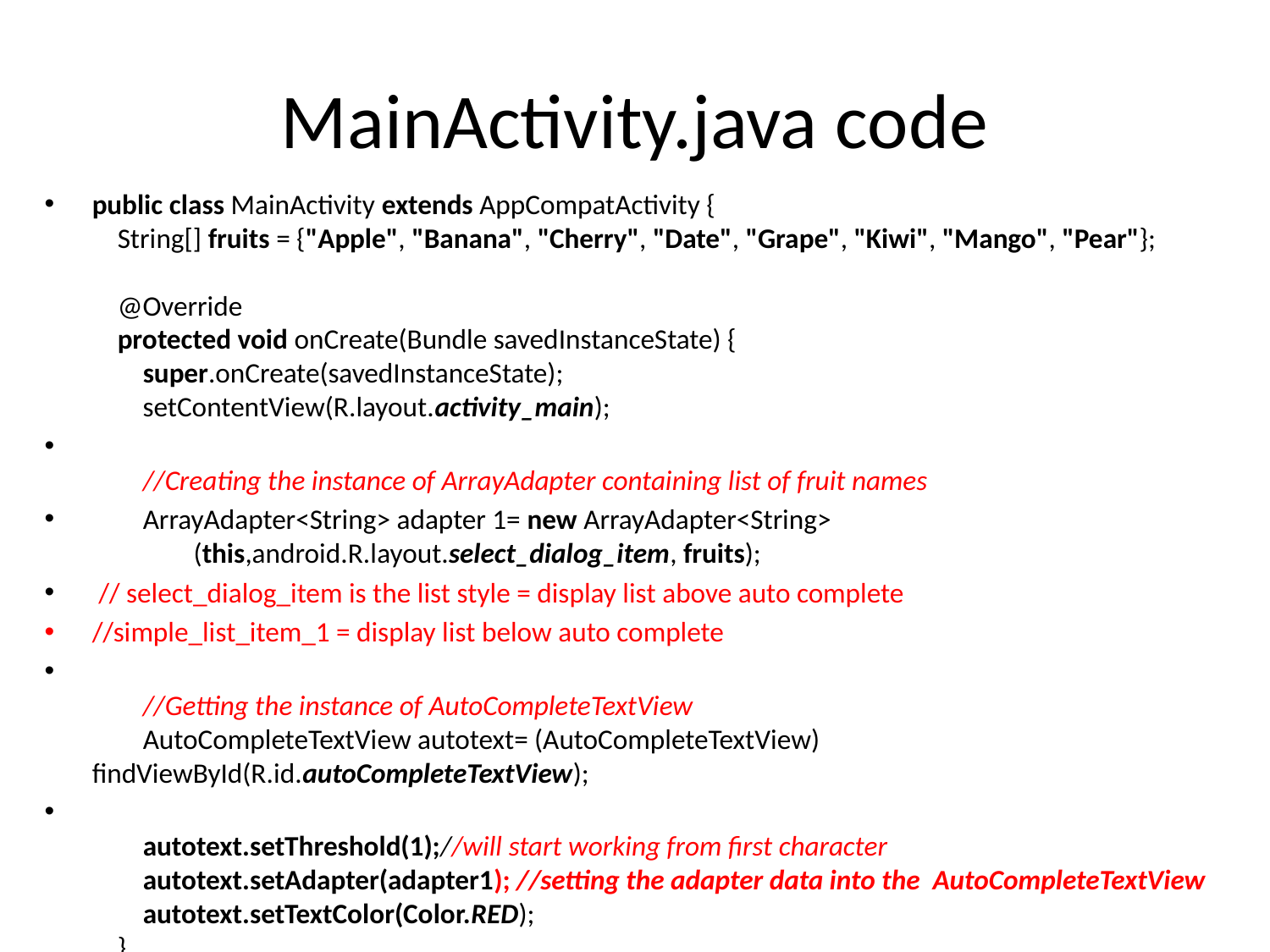

# MainActivity.java code
public class MainActivity extends AppCompatActivity {
    String[] fruits = {"Apple", "Banana", "Cherry", "Date", "Grape", "Kiwi", "Mango", "Pear"};
    @Override
    protected void onCreate(Bundle savedInstanceState) {
        super.onCreate(savedInstanceState);
        setContentView(R.layout.activity_main);
        //Creating the instance of ArrayAdapter containing list of fruit names
        ArrayAdapter<String> adapter 1= new ArrayAdapter<String>
                (this,android.R.layout.select_dialog_item, fruits);
 // select_dialog_item is the list style = display list above auto complete
//simple_list_item_1 = display list below auto complete
        //Getting the instance of AutoCompleteTextView
        AutoCompleteTextView autotext= (AutoCompleteTextView) findViewById(R.id.autoCompleteTextView);
        autotext.setThreshold(1);//will start working from first character
        autotext.setAdapter(adapter1); //setting the adapter data into the  AutoCompleteTextView
        autotext.setTextColor(Color.RED);
    }
}